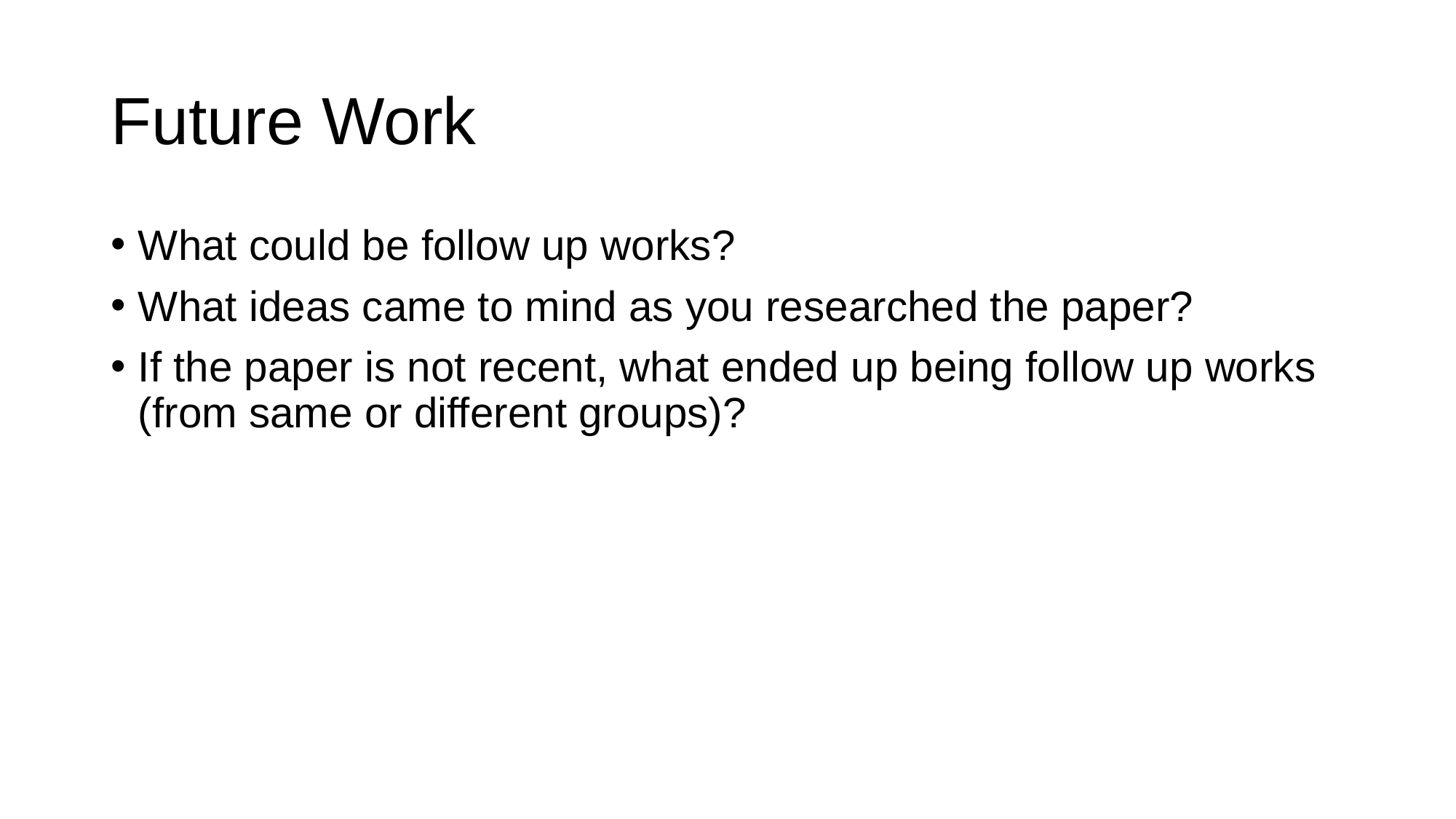

# Future Work
What could be follow up works?
What ideas came to mind as you researched the paper?
If the paper is not recent, what ended up being follow up works (from same or different groups)?